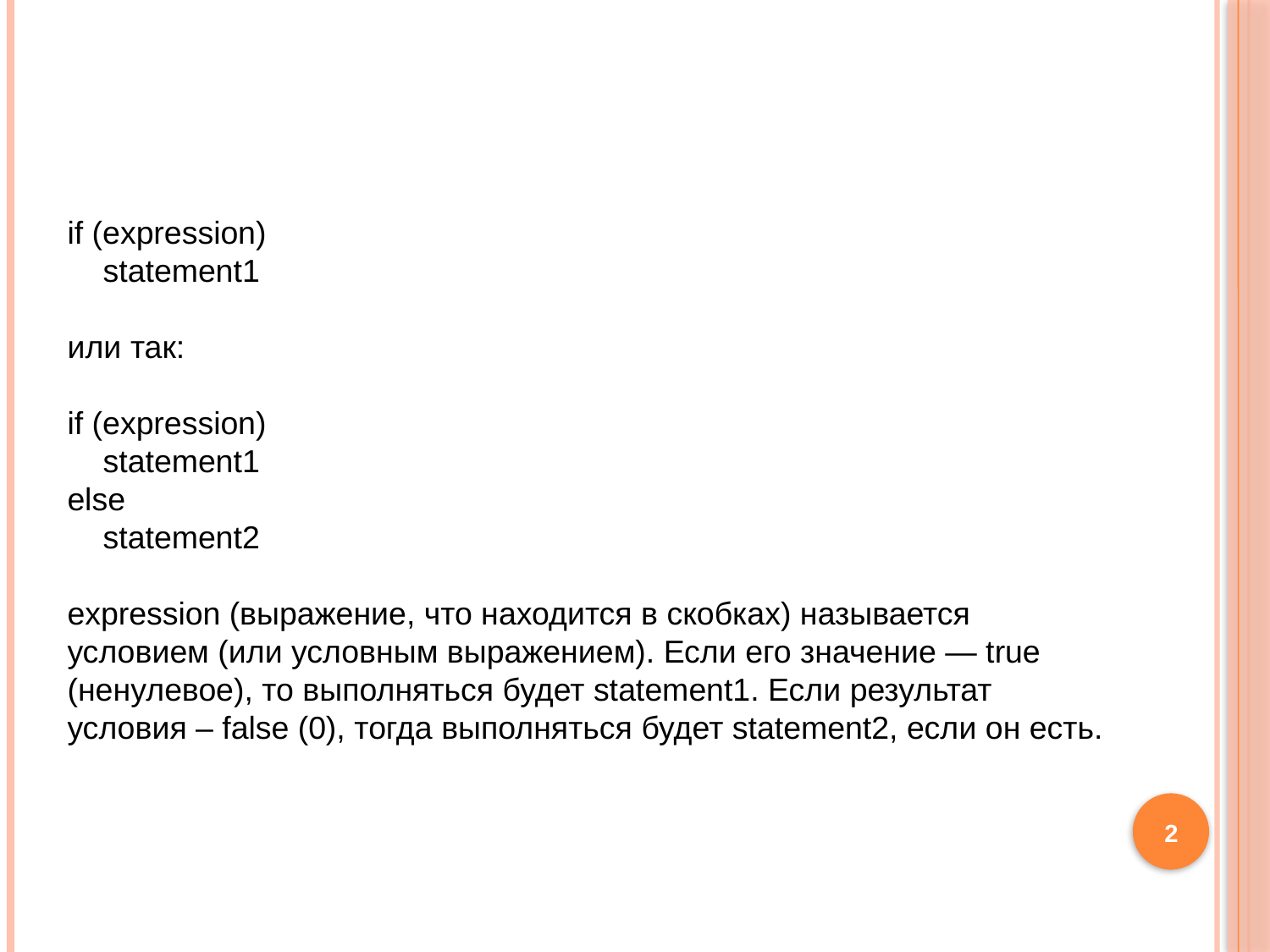

#
if (expression)
    statement1

или так:

if (expression)
    statement1
else
    statement2

expression (выражение, что находится в скобках) называется условием (или условным выражением). Если его значение — true (ненулевое), то выполняться будет statement1. Если результат условия – false (0), тогда выполняться будет statement2, если он есть.
2